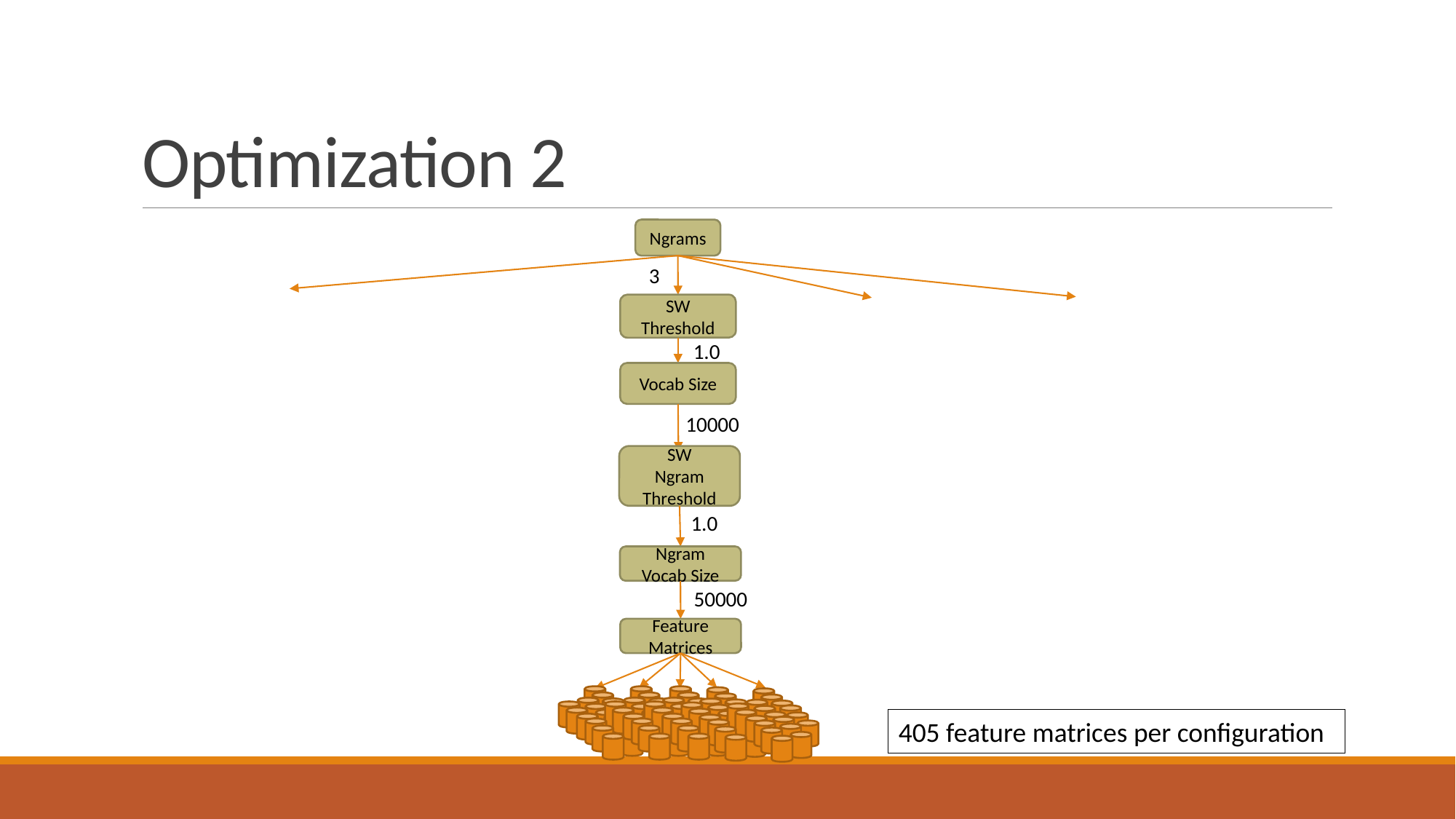

# Optimization 2
Ngrams
3
SW Threshold
1.0
Vocab Size
10000
SW
Ngram Threshold
1.0
Ngram Vocab Size
50000
Feature Matrices

405 feature matrices per configuration